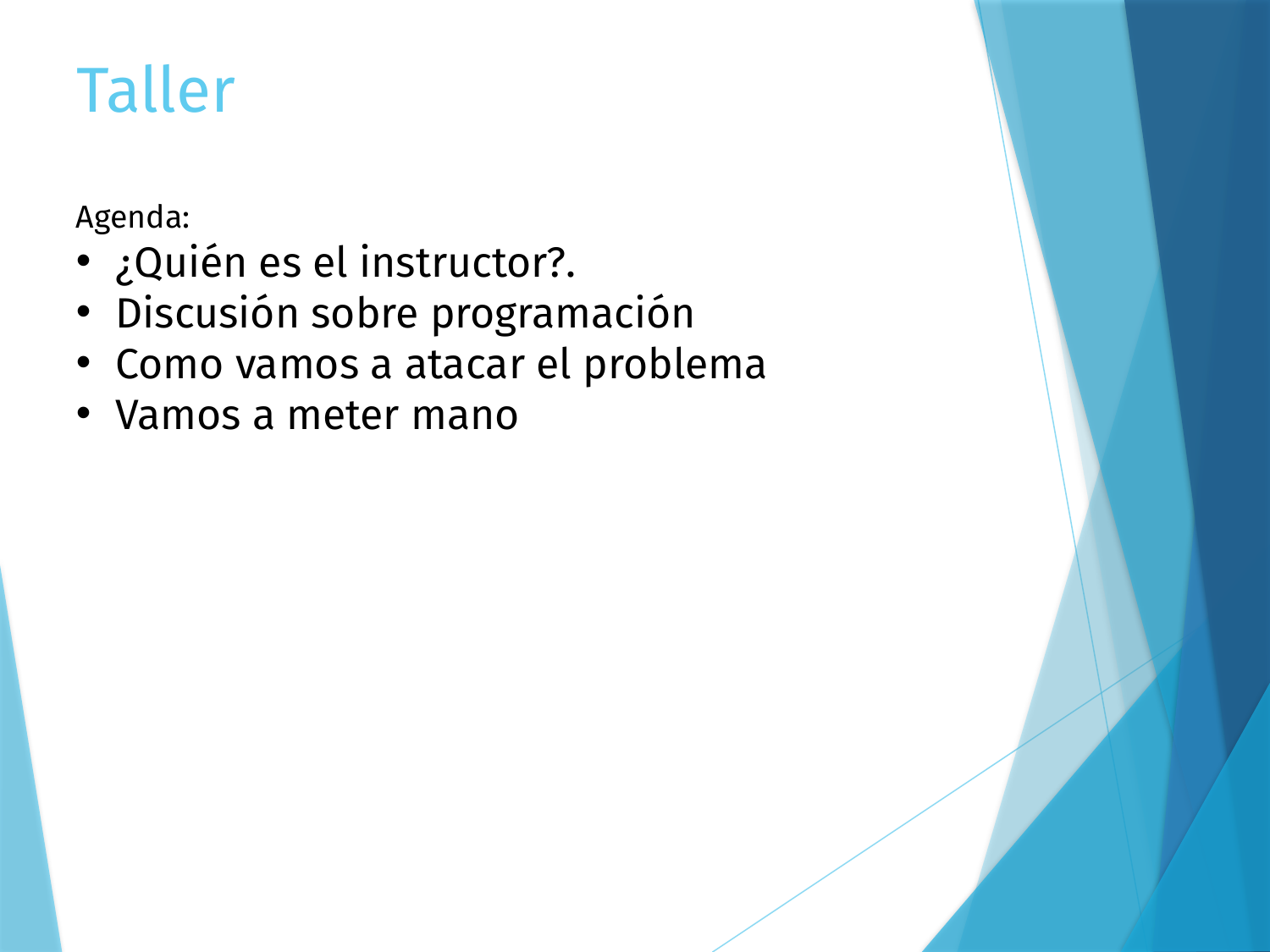

# Taller
Agenda:
¿Quién es el instructor?.
Discusión sobre programación
Como vamos a atacar el problema
Vamos a meter mano